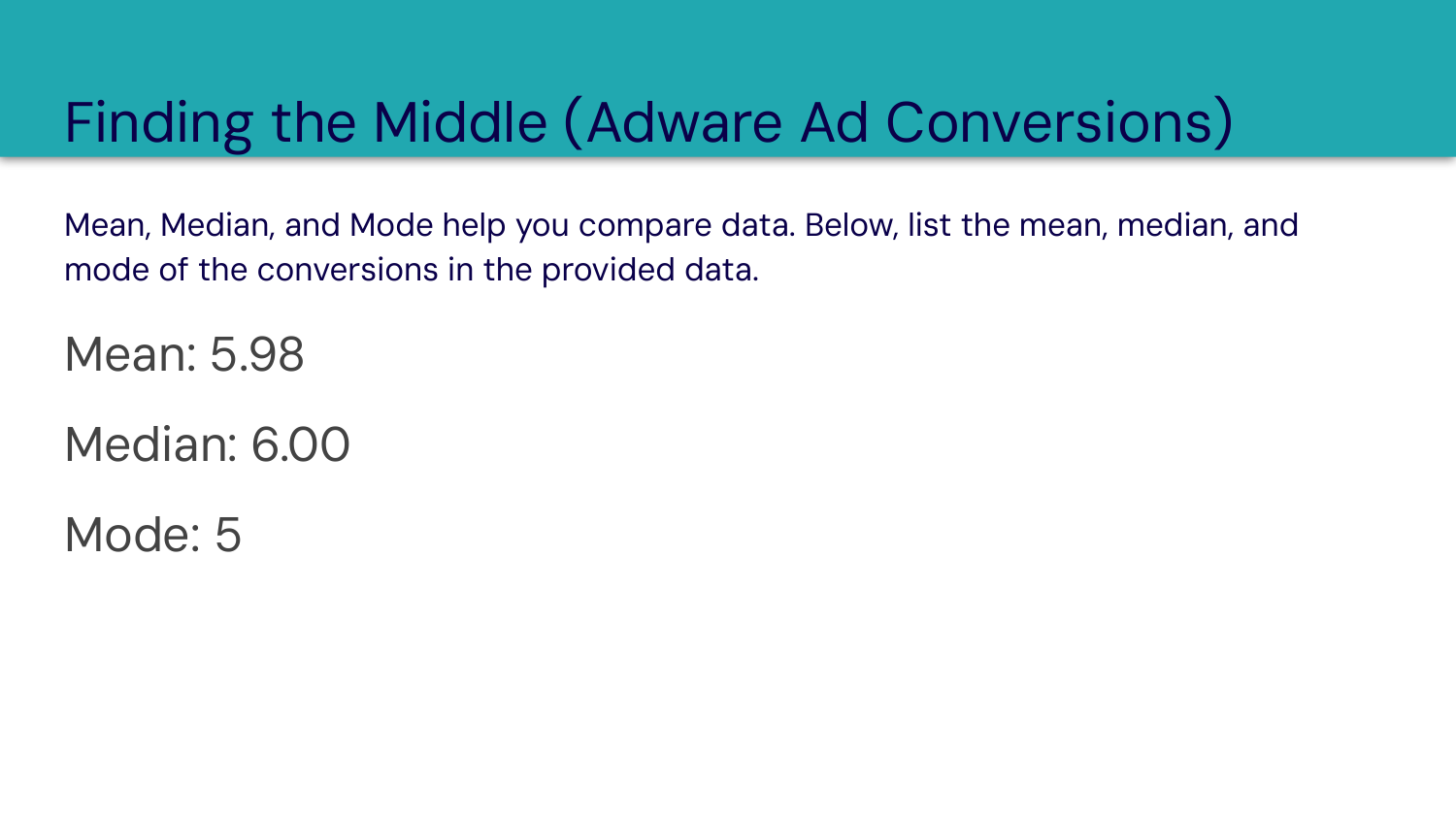

# Finding the Middle (Adware Ad Conversions)
Mean, Median, and Mode help you compare data. Below, list the mean, median, and mode of the conversions in the provided data.
Mean: 5.98
Median: 6.00
Mode: 5